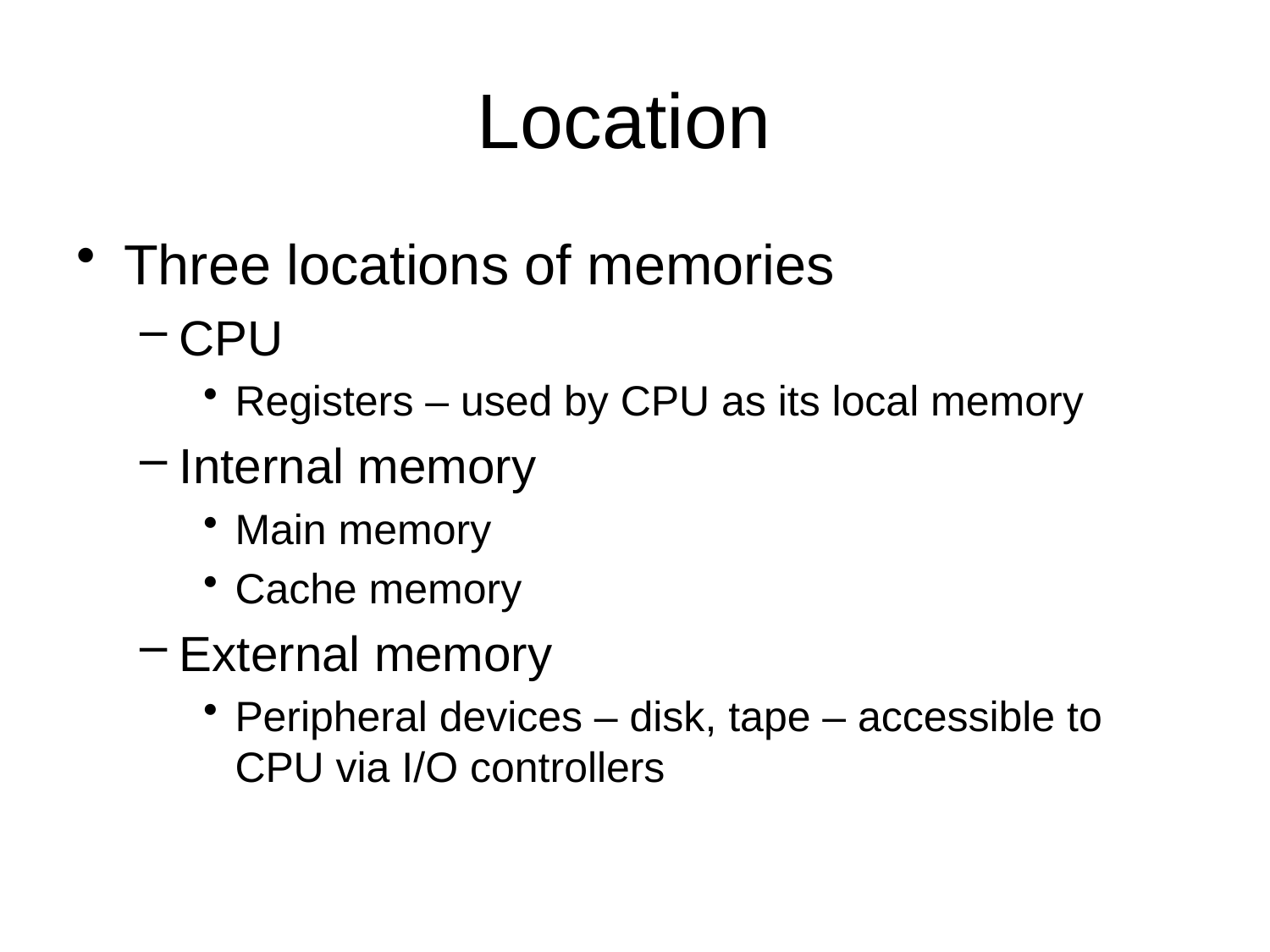

# Location
Three locations of memories
CPU
Registers – used by CPU as its local memory
Internal memory
Main memory
Cache memory
External memory
Peripheral devices – disk, tape – accessible to CPU via I/O controllers